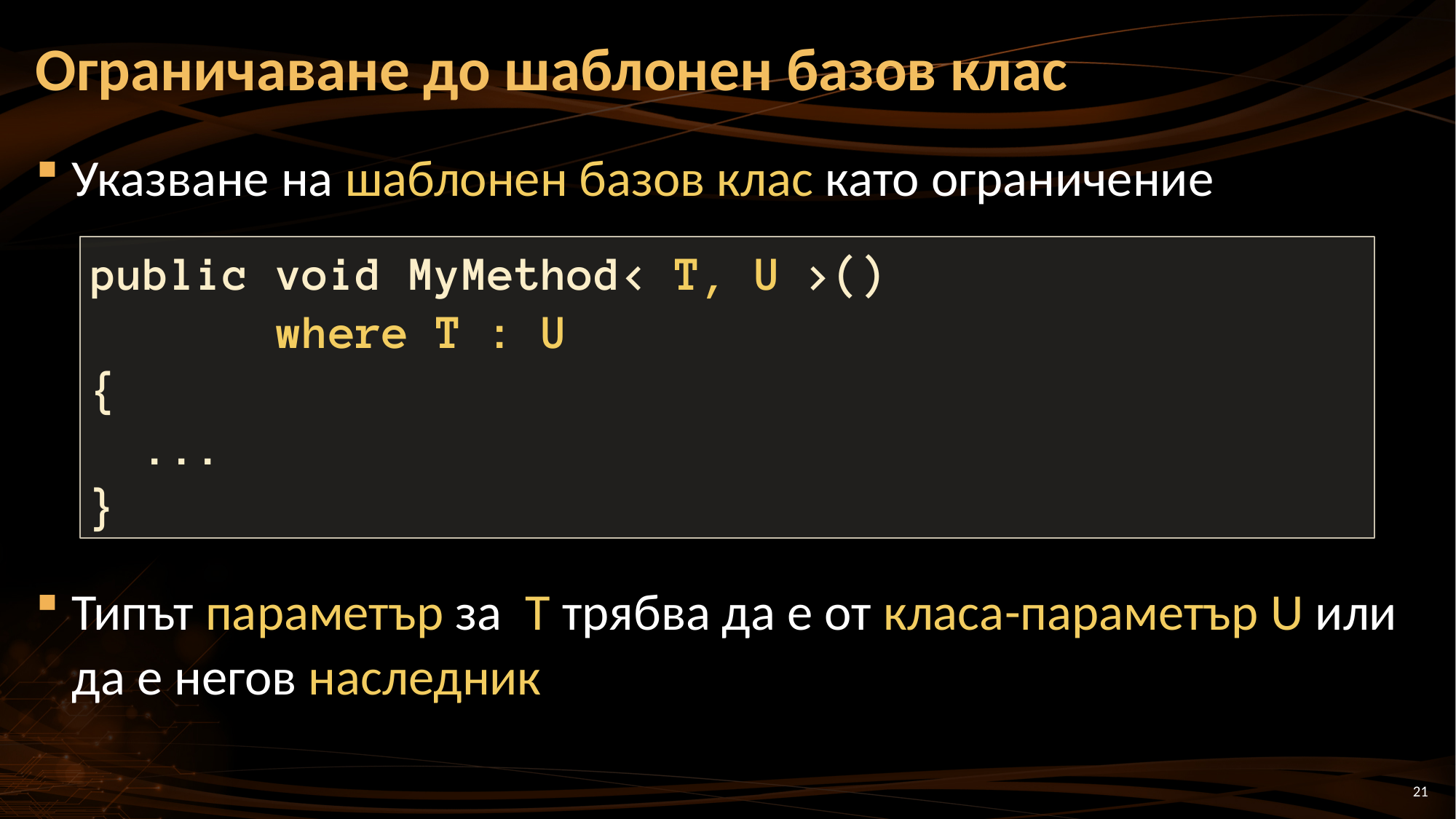

# Ограничаване до шаблонен базов клас
Указване на шаблонен базов клас като ограничение

Типът параметър за  T трябва да е от класа-параметър U или да е негов наследник
public void MyMethod< T, U >()
       where T : U
{
  ...
}
21